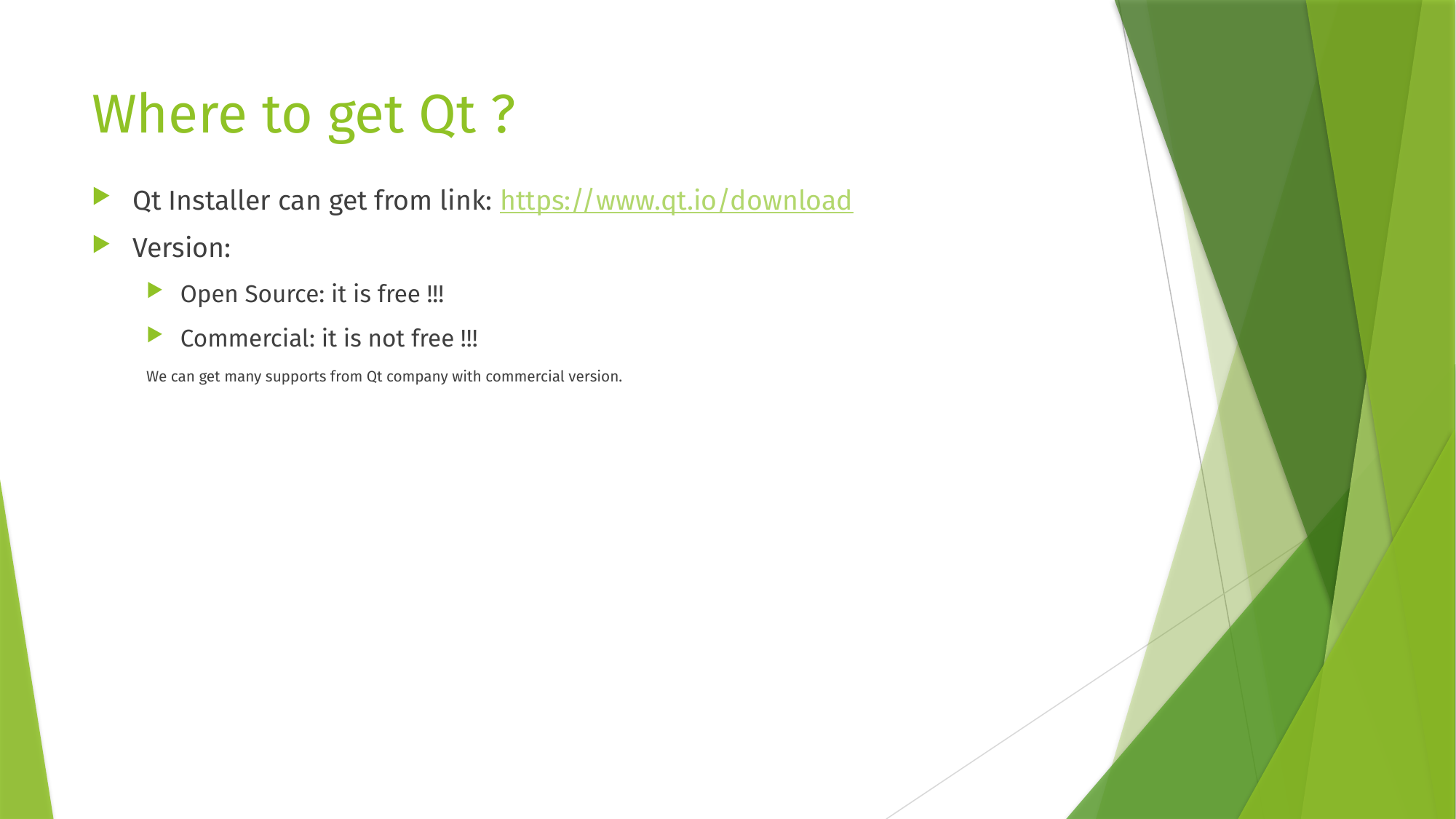

Where to get Qt ?
Qt Installer can get from link: https://www.qt.io/download
Version:
Open Source: it is free !!!
Commercial: it is not free !!!
We can get many supports from Qt company with commercial version.